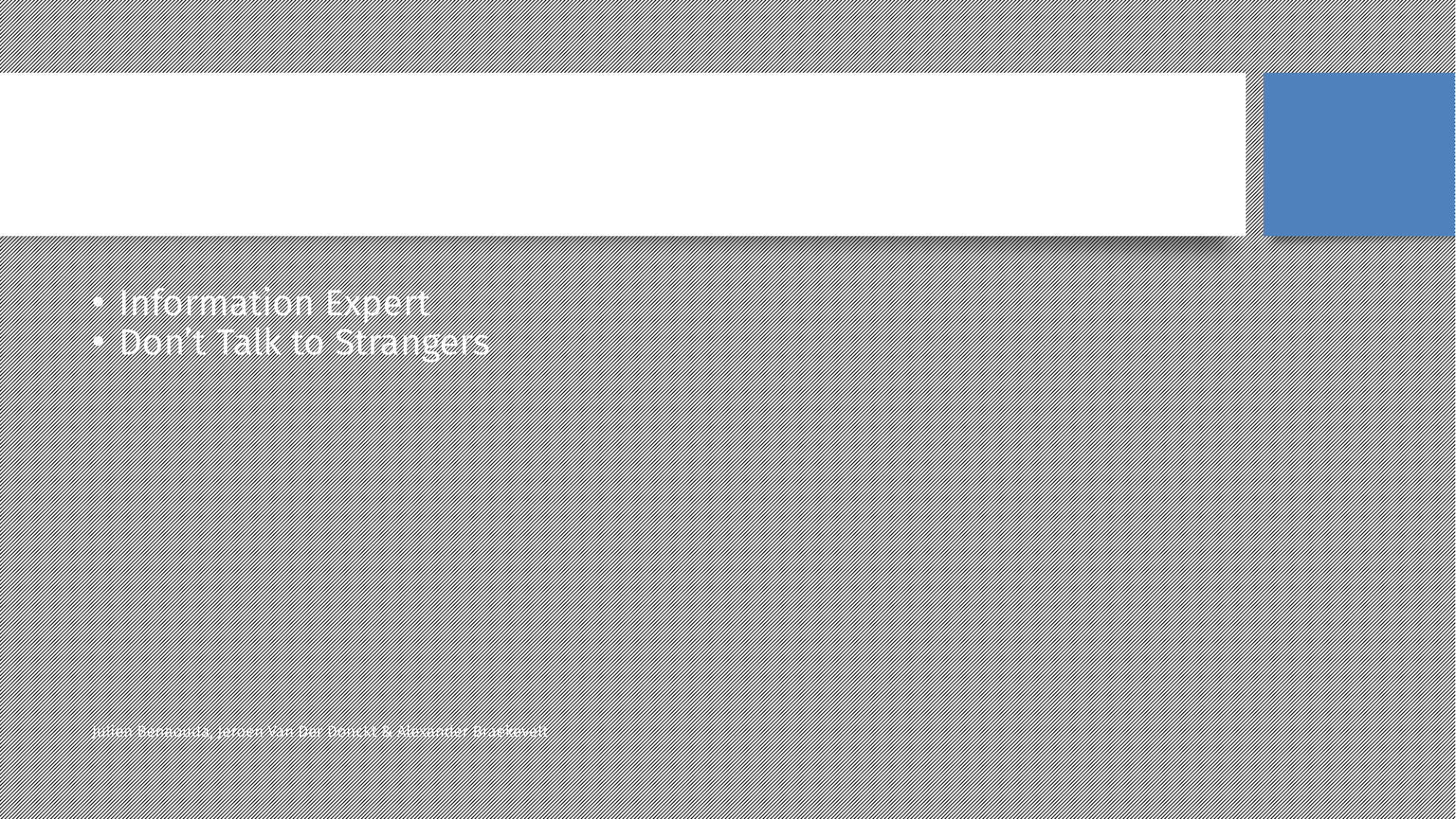

The Clock class
Information Expert
Don’t Talk to Strangers

Julien Benaouda, Jeroen Van Der Donckt & Alexander Braekevelt